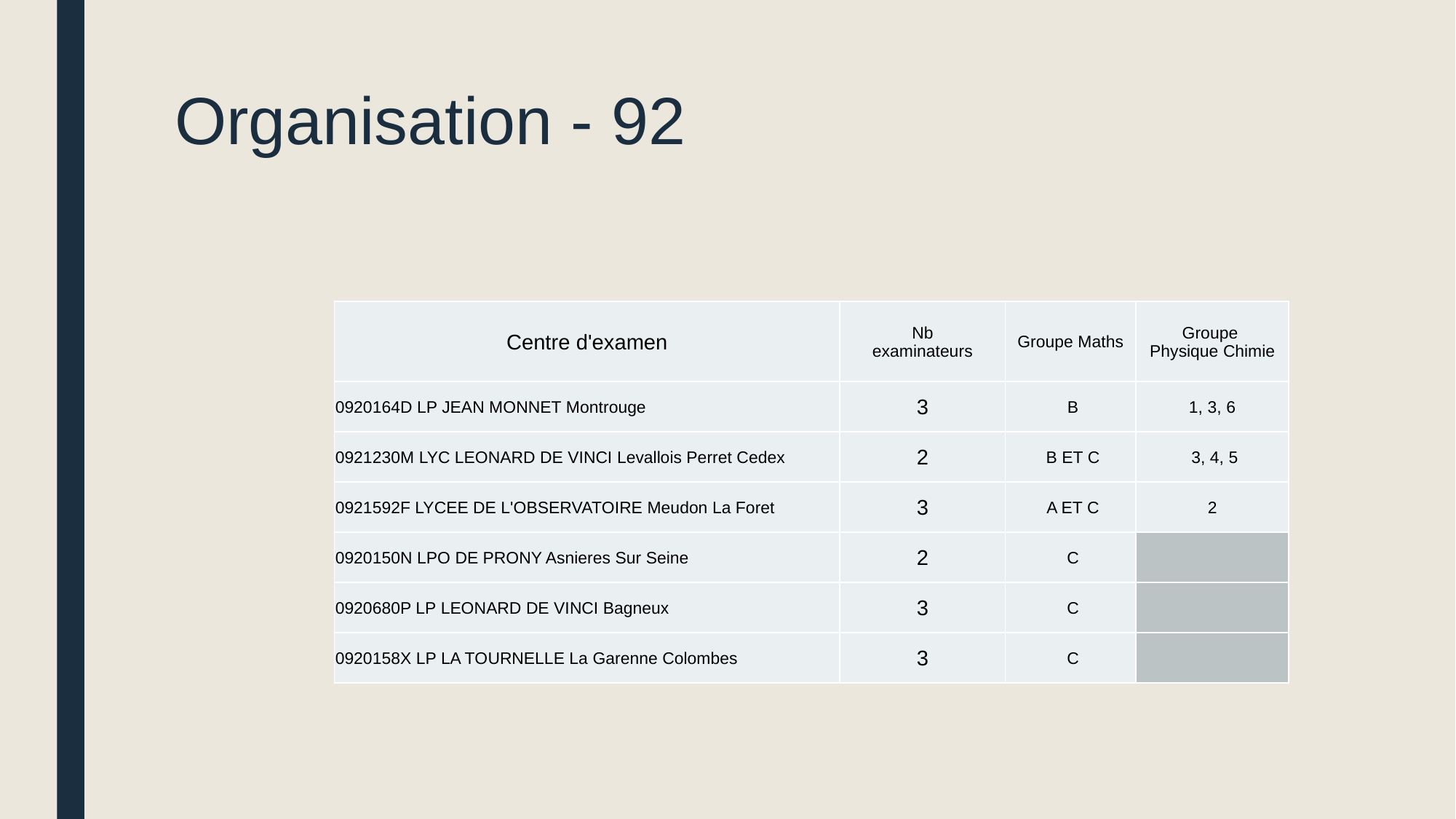

# Organisation - 92
| Centre d'examen | Nb examinateurs | Groupe Maths | Groupe Physique Chimie |
| --- | --- | --- | --- |
| 0920164D LP JEAN MONNET Montrouge | 3 | B | 1, 3, 6 |
| 0921230M LYC LEONARD DE VINCI Levallois Perret Cedex | 2 | B ET C | 3, 4, 5 |
| 0921592F LYCEE DE L'OBSERVATOIRE Meudon La Foret | 3 | A ET C | 2 |
| 0920150N LPO DE PRONY Asnieres Sur Seine | 2 | C |  |
| 0920680P LP LEONARD DE VINCI Bagneux | 3 | C |  |
| 0920158X LP LA TOURNELLE La Garenne Colombes | 3 | C |  |